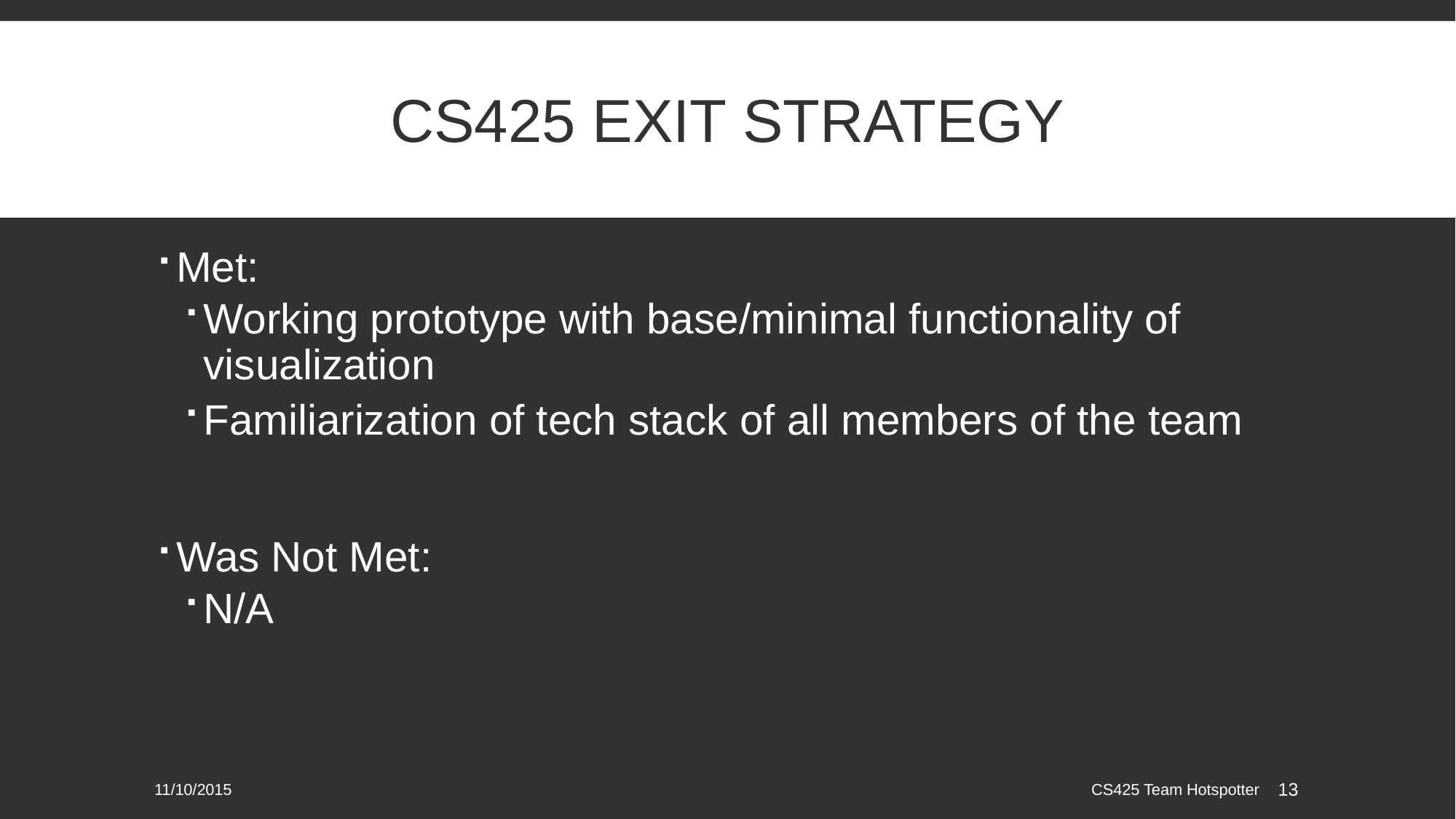

# Cs425 exit strategy
Met:
Working prototype with base/minimal functionality of visualization
Familiarization of tech stack of all members of the team

Was Not Met:
N/A
11/10/2015
CS425 Team Hotspotter
13